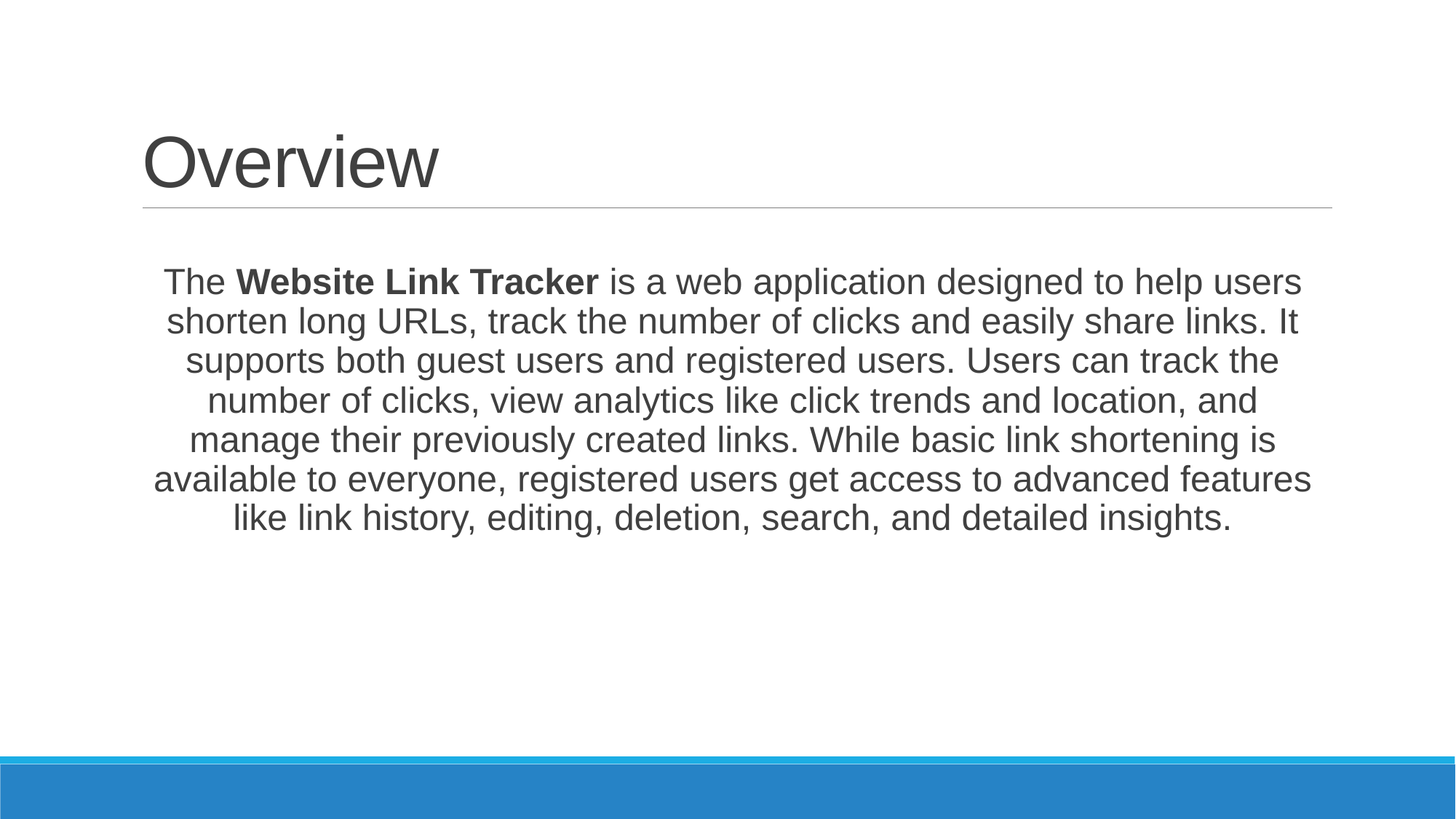

# Overview
The Website Link Tracker is a web application designed to help users shorten long URLs, track the number of clicks and easily share links. It supports both guest users and registered users. Users can track the number of clicks, view analytics like click trends and location, and manage their previously created links. While basic link shortening is available to everyone, registered users get access to advanced features like link history, editing, deletion, search, and detailed insights.